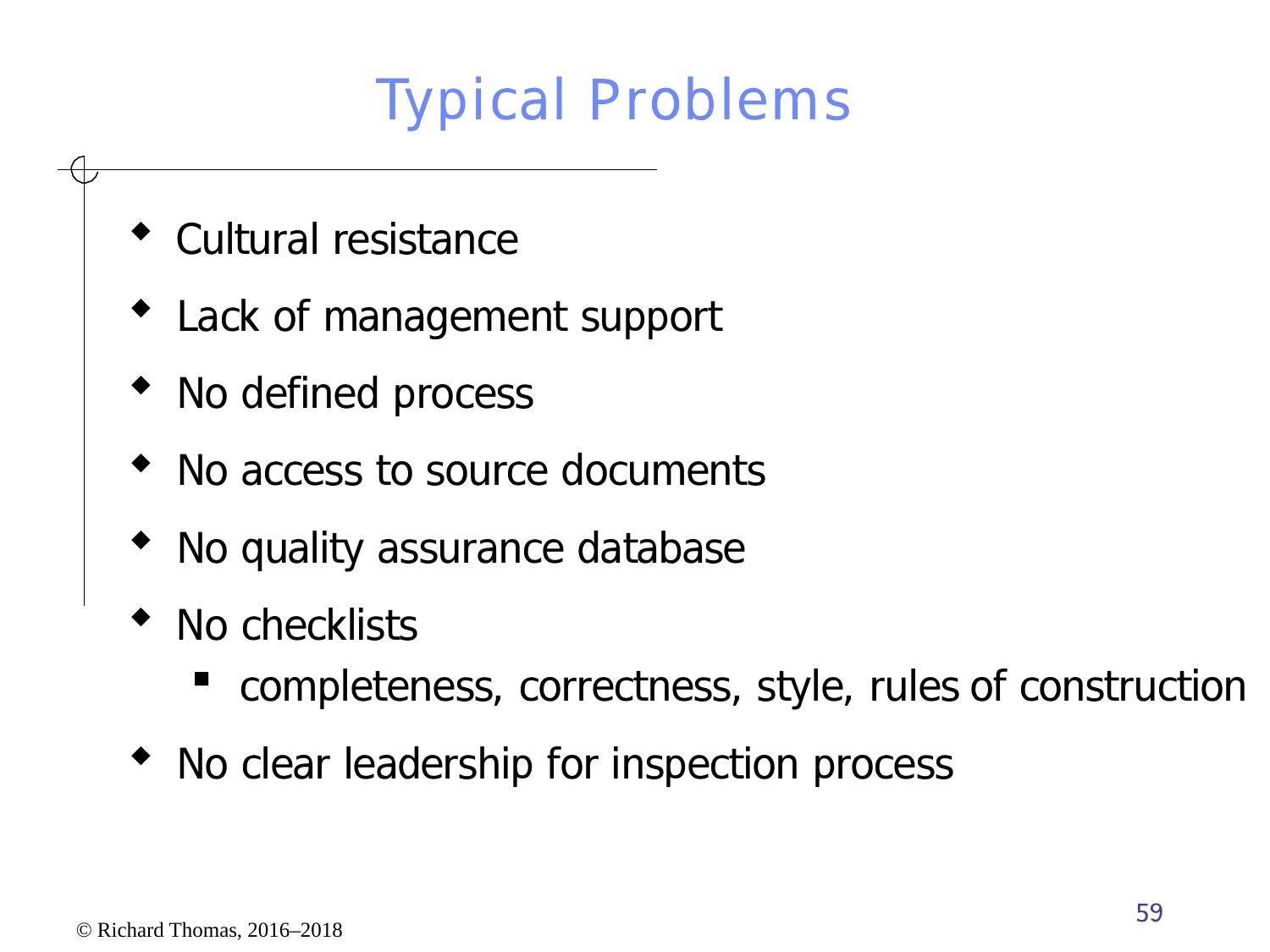

# Typical Problems
Cultural resistance
Lack of management support
No defined process
No access to source documents
No quality assurance database
No checklists
completeness, correctness, style, rules of construction
No clear leadership for inspection process
59